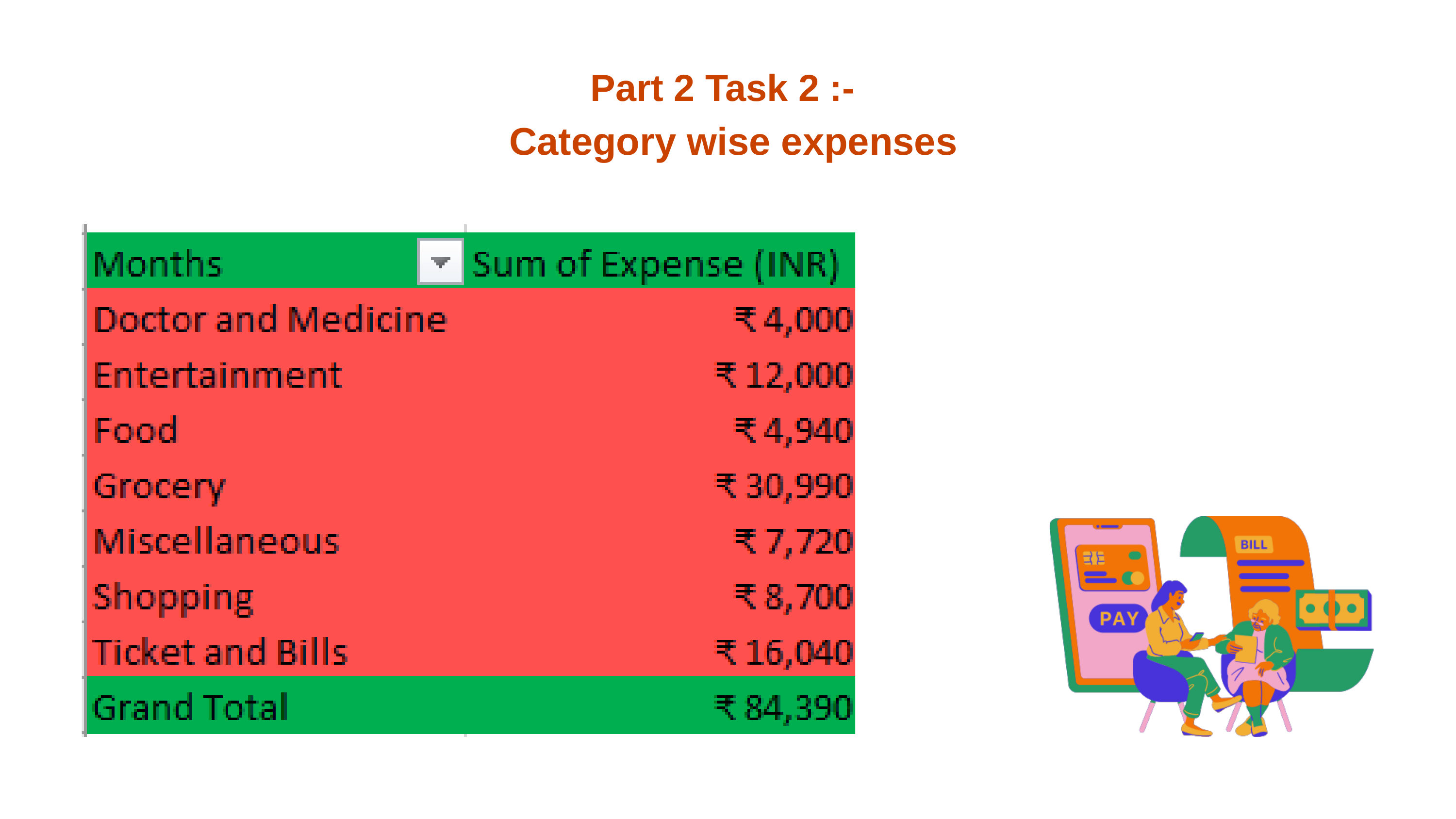

Part 2 Task 2 :-
 Category wise expenses

07/10